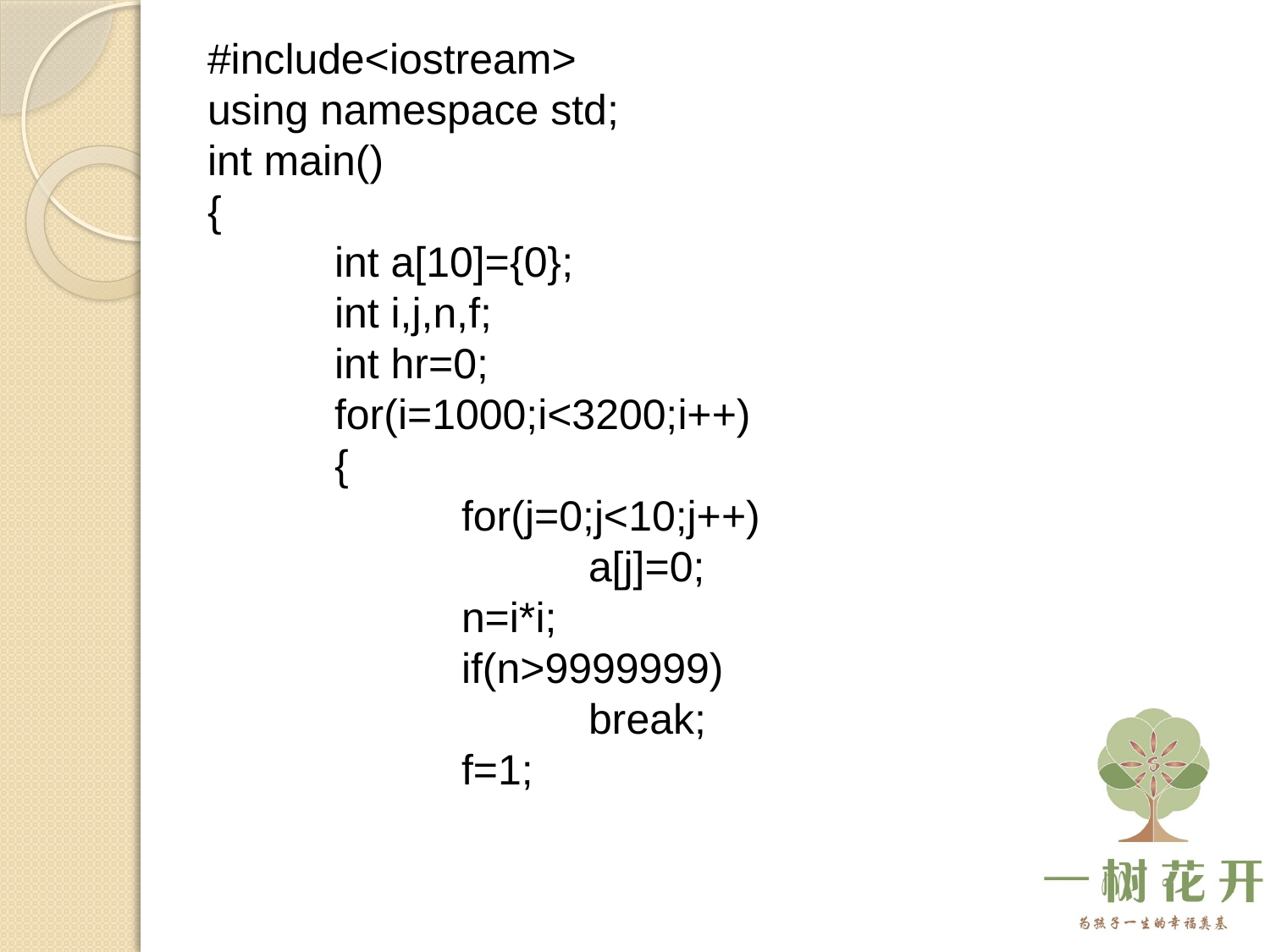

#include<iostream>
using namespace std;
int main()
{
	int a[10]={0};
	int i,j,n,f;
	int hr=0;
	for(i=1000;i<3200;i++)
	{
		for(j=0;j<10;j++)
			a[j]=0;
		n=i*i;
		if(n>9999999)
			break;
		f=1;